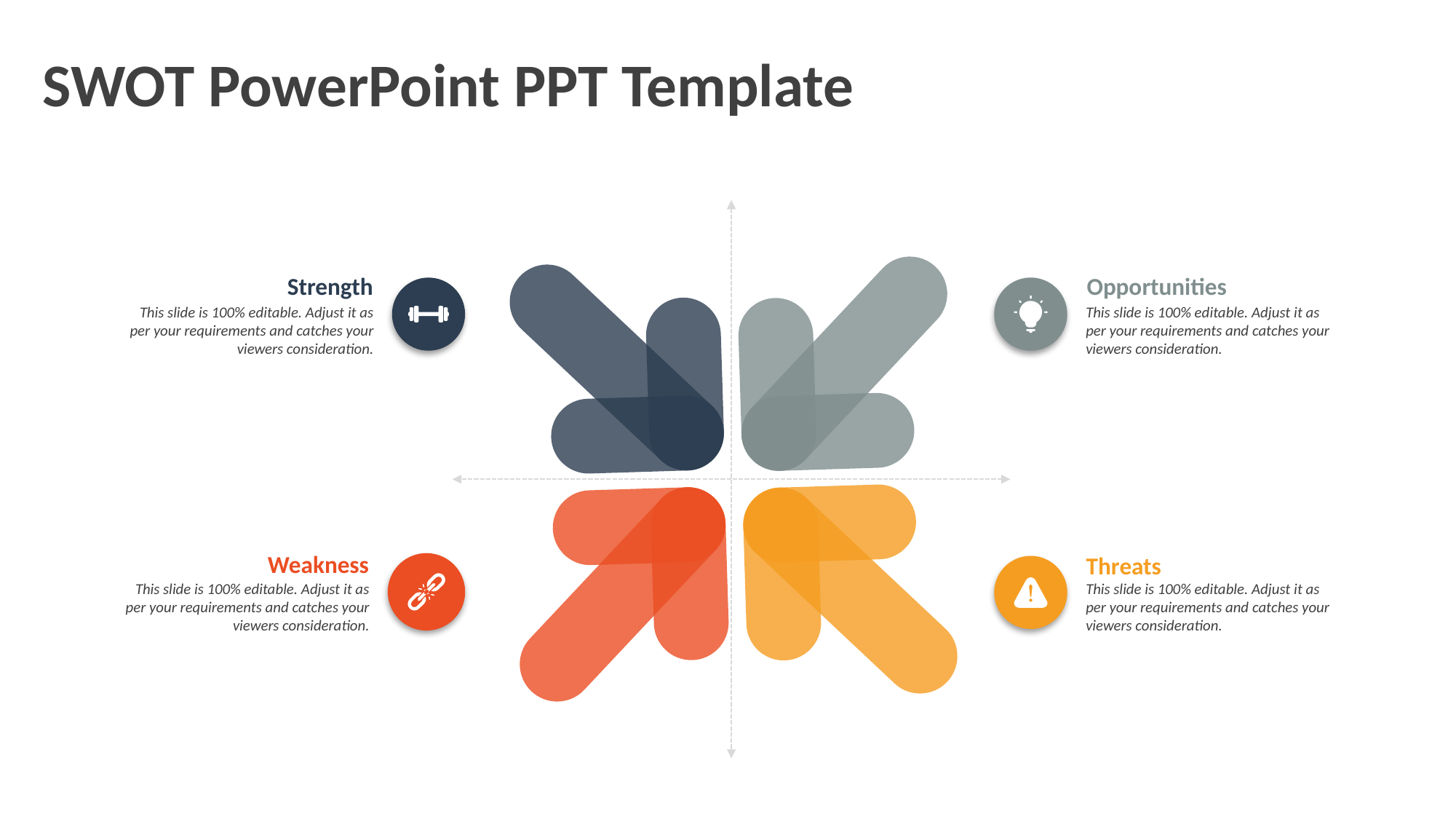

# SWOT PowerPoint PPT Template

Strength
This slide is 100% editable. Adjust it as per your requirements and catches your viewers consideration.

Opportunities
This slide is 100% editable. Adjust it as per your requirements and catches your viewers consideration.

Weakness
This slide is 100% editable. Adjust it as per your requirements and catches your viewers consideration.

Threats
This slide is 100% editable. Adjust it as per your requirements and catches your viewers consideration.